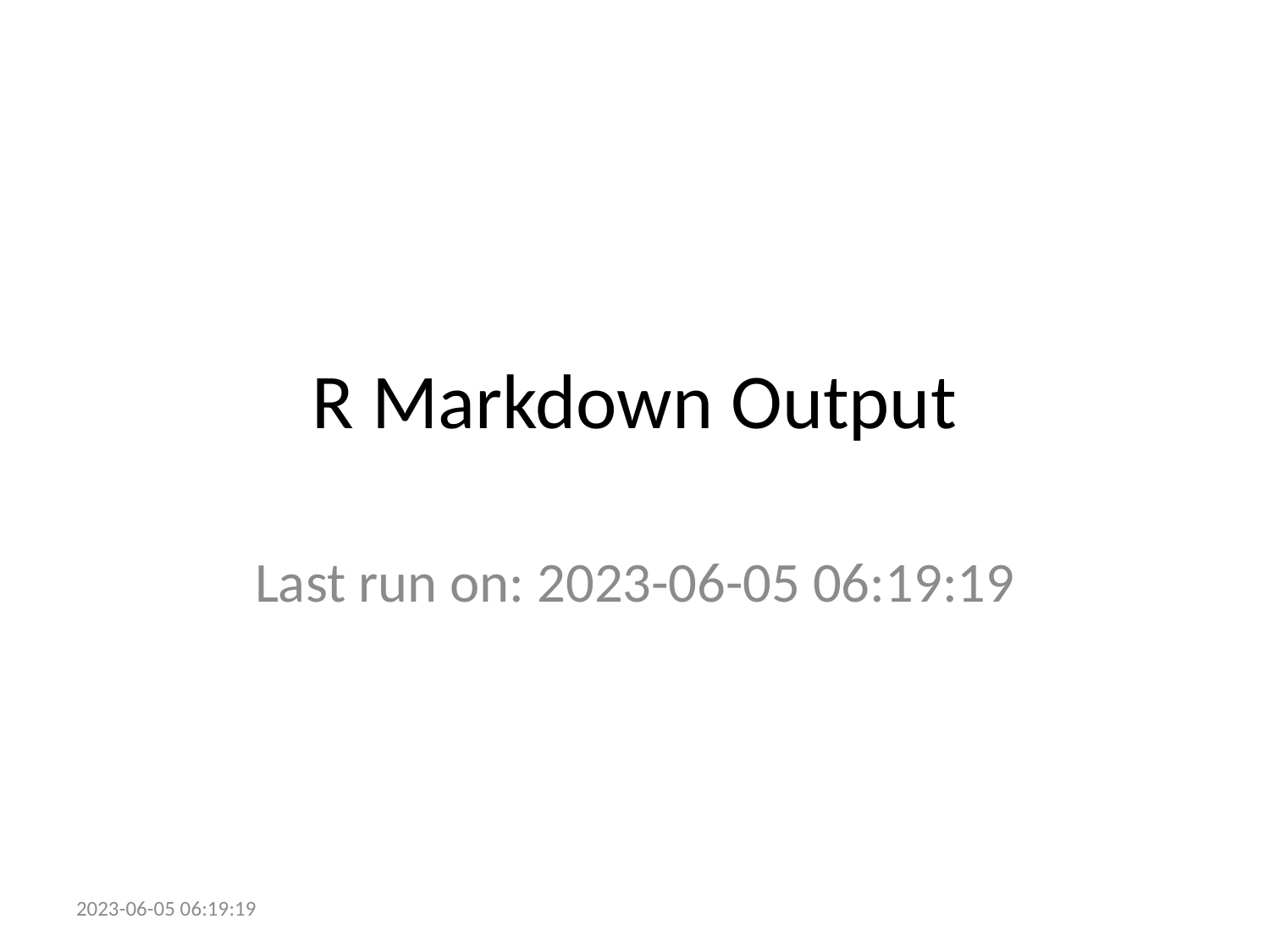

# R Markdown Output
Last run on: 2023-06-05 06:19:19
2023-06-05 06:19:19